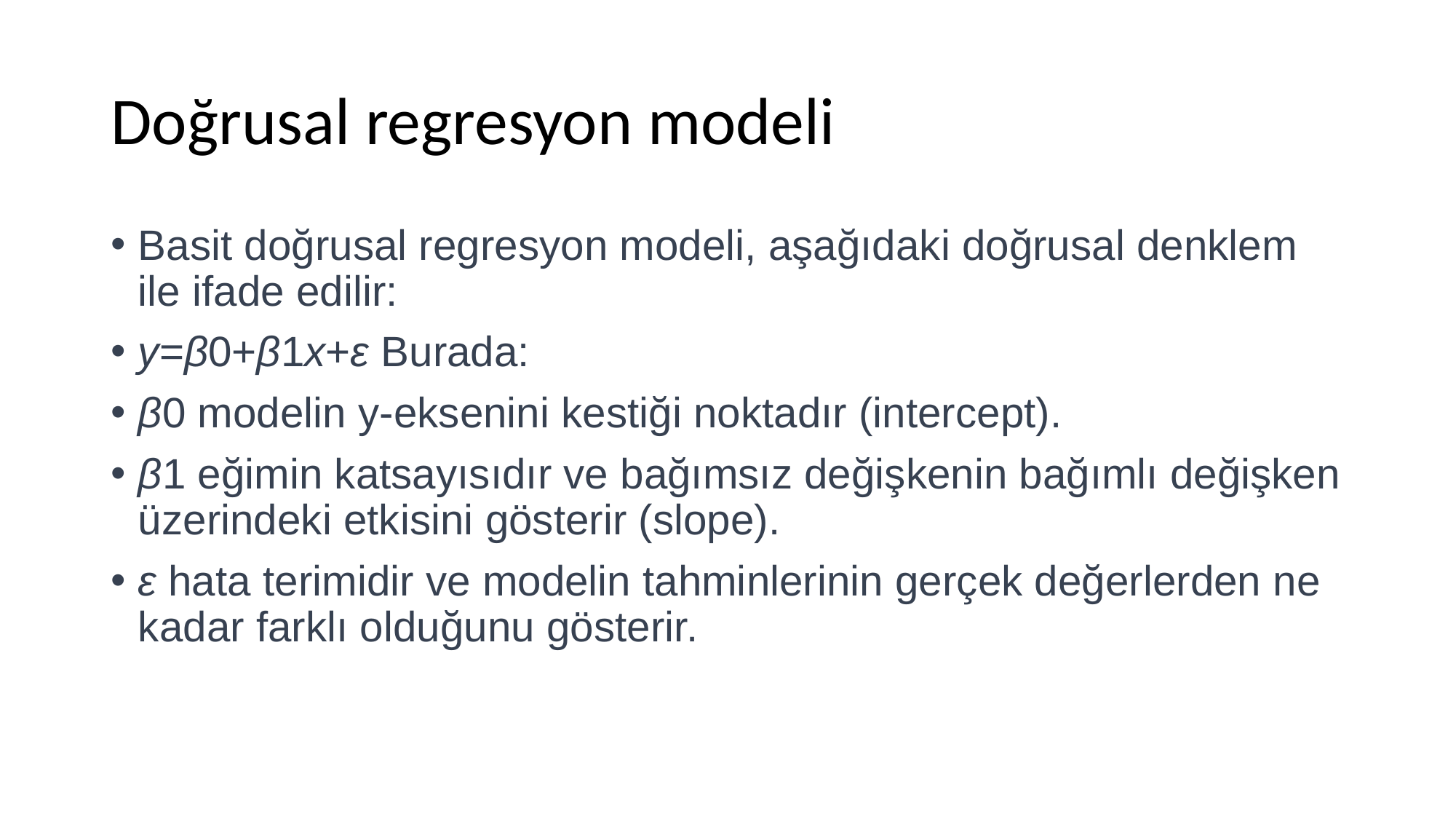

# Doğrusal regresyon modeli
Basit doğrusal regresyon modeli, aşağıdaki doğrusal denklem ile ifade edilir:
y=β0​+β1​x+ε Burada:
β0​ modelin y-eksenini kestiği noktadır (intercept).
β1​ eğimin katsayısıdır ve bağımsız değişkenin bağımlı değişken üzerindeki etkisini gösterir (slope).
ε hata terimidir ve modelin tahminlerinin gerçek değerlerden ne kadar farklı olduğunu gösterir.